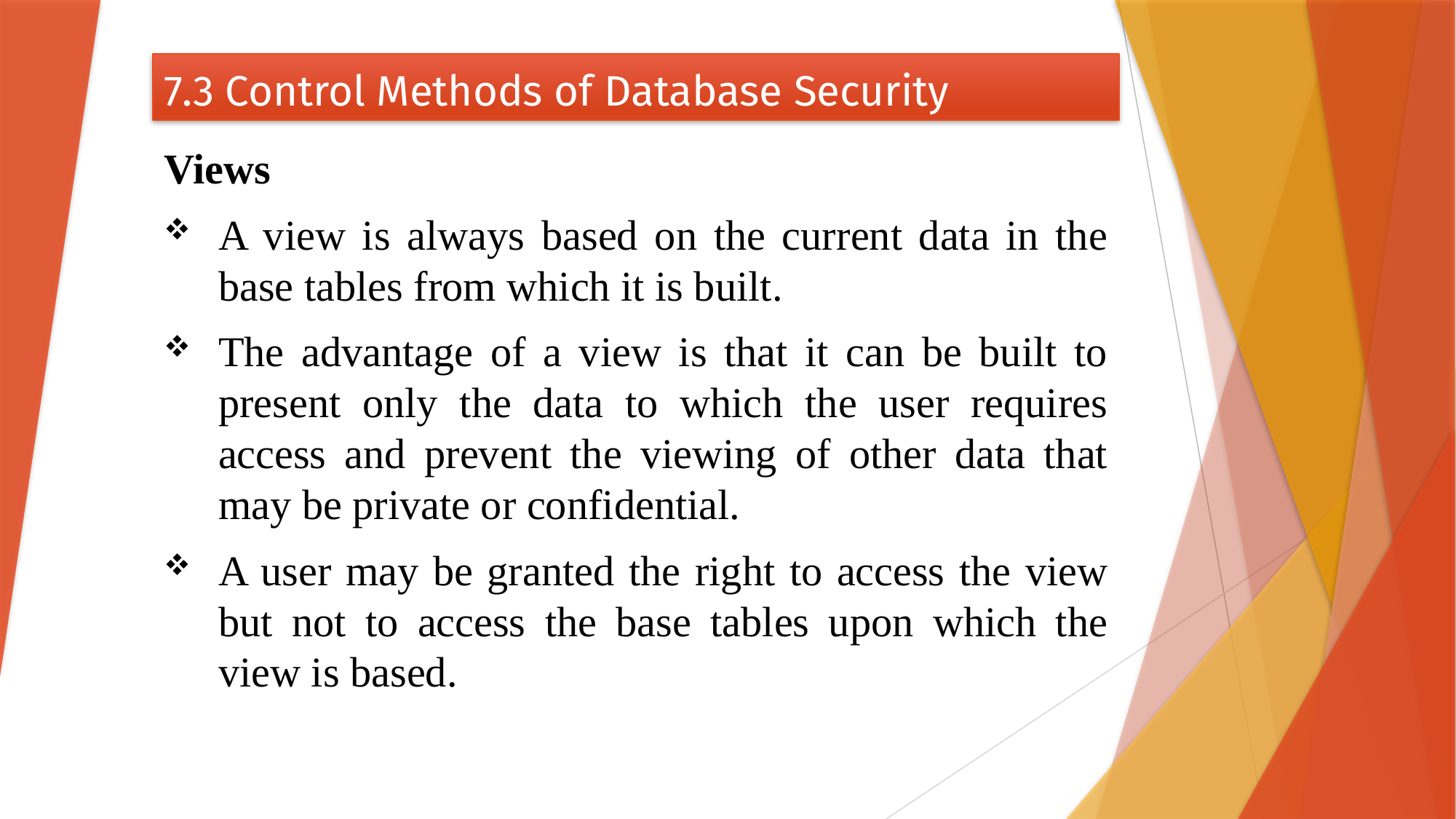

# 7.3 Control Methods of Database Security
Views
A view is always based on the current data in the base tables from which it is built.
The advantage of a view is that it can be built to present only the data to which the user requires access and prevent the viewing of other data that may be private or confidential.
A user may be granted the right to access the view but not to access the base tables upon which the view is based.